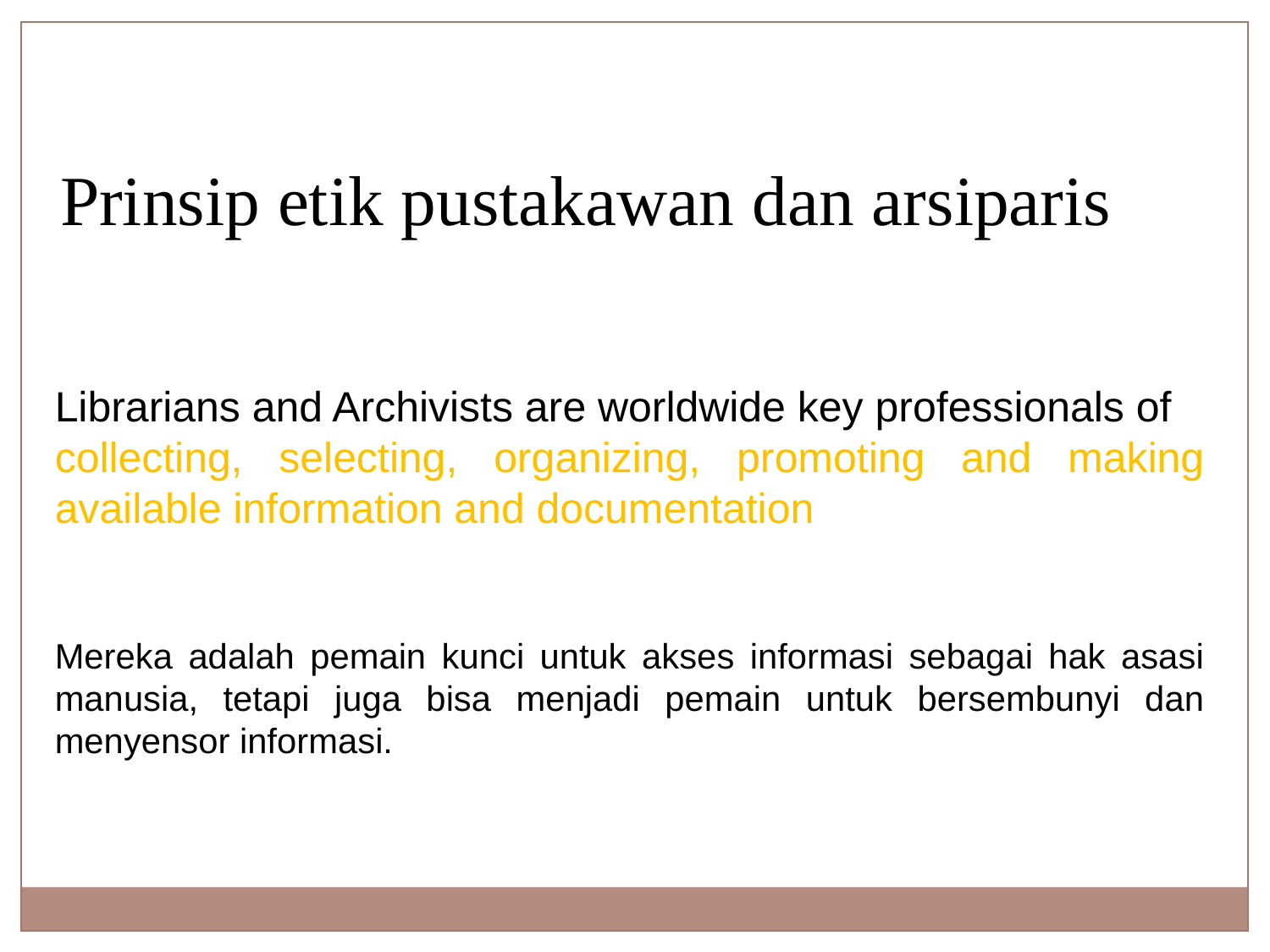

Prinsip etik pustakawan dan arsiparis
Librarians and Archivists are worldwide key professionals of
collecting, selecting, organizing, promoting and making available information and documentation

Mereka adalah pemain kunci untuk akses informasi sebagai hak asasi manusia, tetapi juga bisa menjadi pemain untuk bersembunyi dan menyensor informasi.